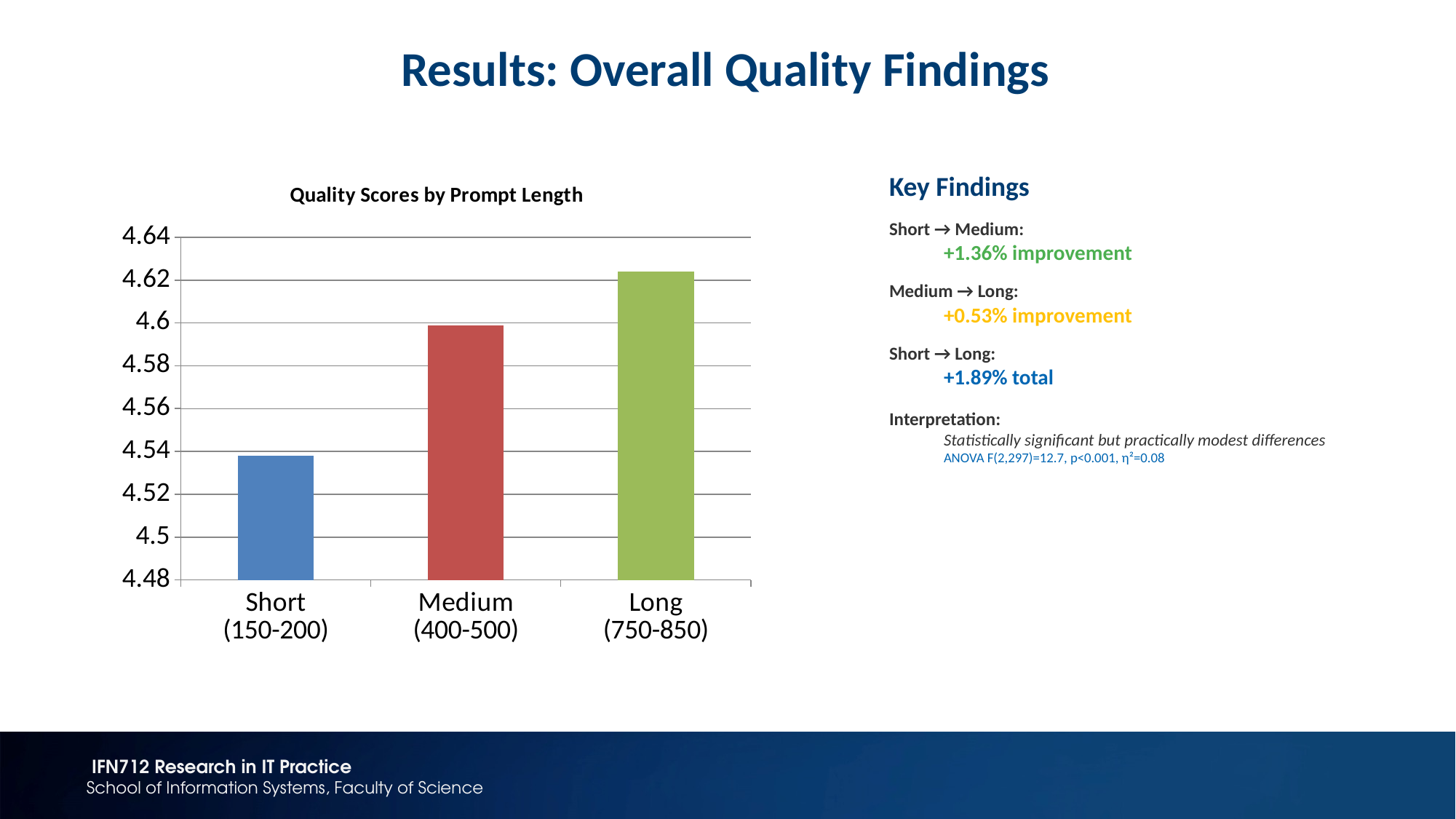

Results: Overall Quality Findings

### Chart: Quality Scores by Prompt Length

| Category | Quality Score |
|---|---|
| Short
(150-200) | 4.538 |
| Medium
(400-500) | 4.599 |
| Long
(750-850) | 4.624 |
Key Findings
Short → Medium:
+1.36% improvement
Medium → Long:
+0.53% improvement
Short → Long:
+1.89% total
Interpretation:
Statistically significant but practically modest differences
ANOVA F(2,297)=12.7, p<0.001, η²=0.08